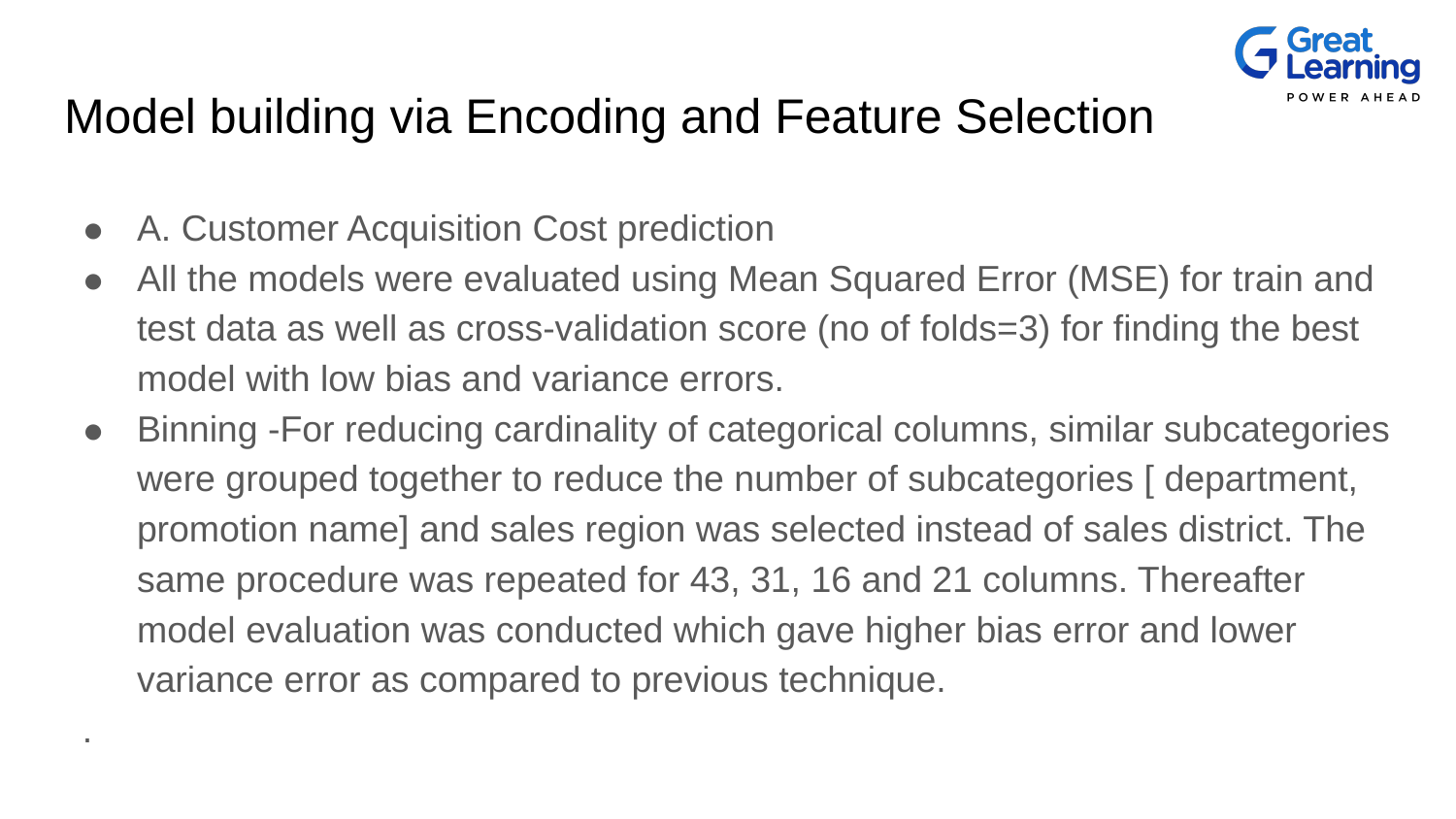

# Model building via Encoding and Feature Selection
A. Customer Acquisition Cost prediction
All the models were evaluated using Mean Squared Error (MSE) for train and test data as well as cross-validation score (no of folds=3) for finding the best model with low bias and variance errors.
Binning -For reducing cardinality of categorical columns, similar subcategories were grouped together to reduce the number of subcategories [ department, promotion name] and sales region was selected instead of sales district. The same procedure was repeated for 43, 31, 16 and 21 columns. Thereafter model evaluation was conducted which gave higher bias error and lower variance error as compared to previous technique.
.